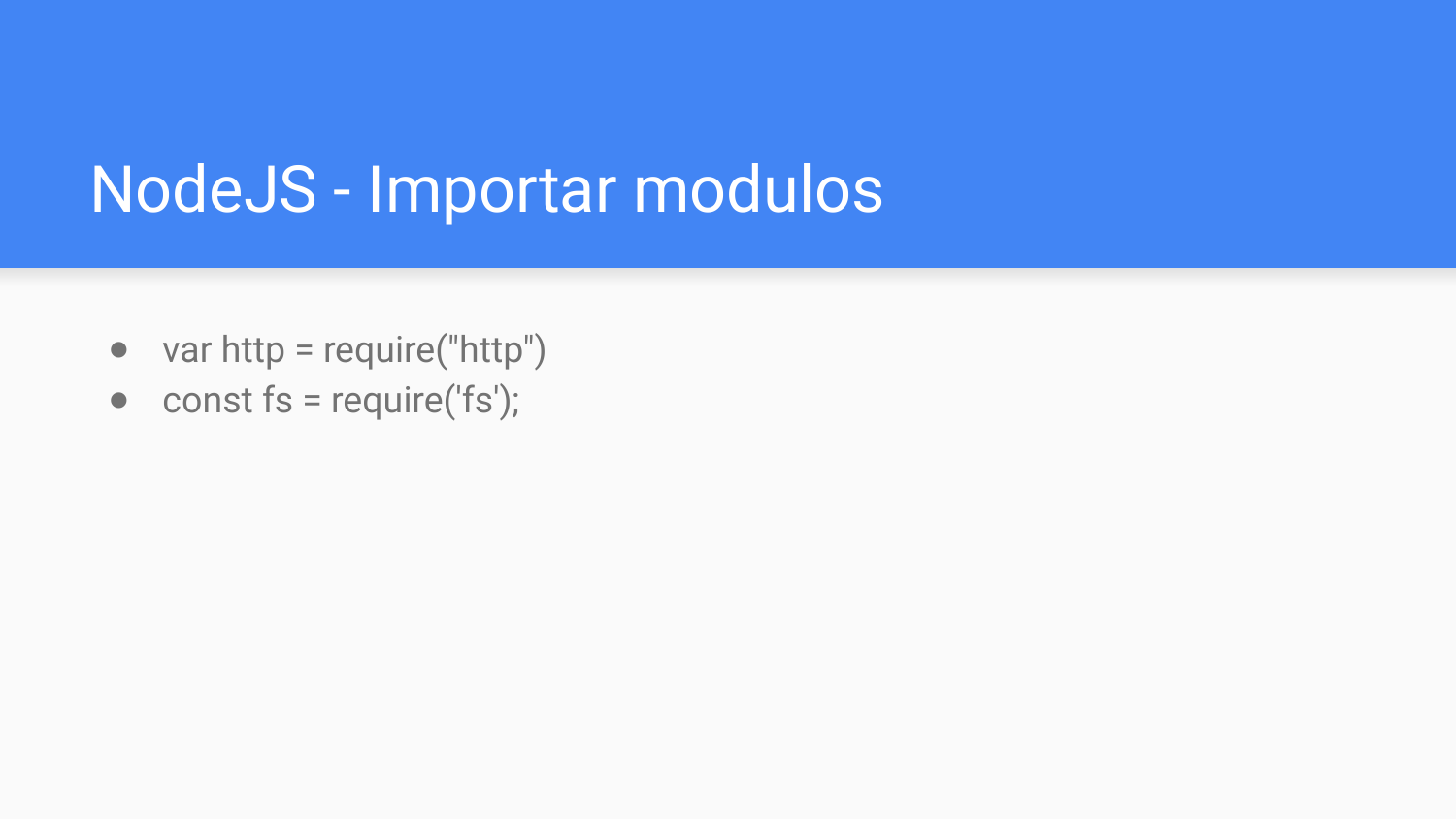

# NodeJS - Importar modulos
var http = require("http")
const fs = require('fs');